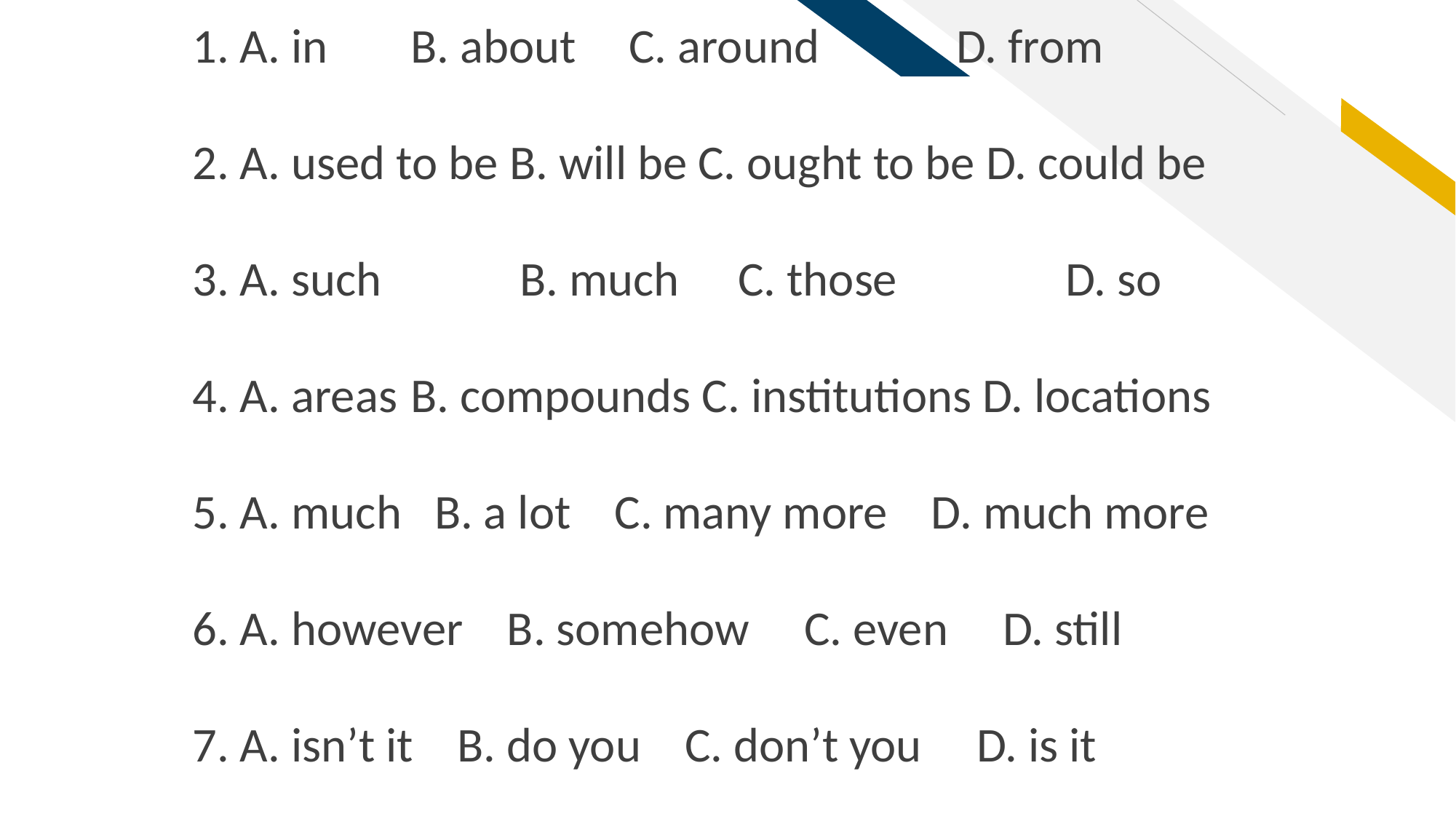

1. A. in 	B. about 	C. around 		D. from

2. A. used to be B. will be C. ought to be D. could be

3. A. such 		B. much 	C. those 		D. so

4. A. areas 	B. compounds C. institutions D. locations

5. A. much   B. a lot    C. many more    D. much more

6. A. however    B. somehow     C. even     D. still

7. A. isn’t it    B. do you    C. don’t you     D. is it